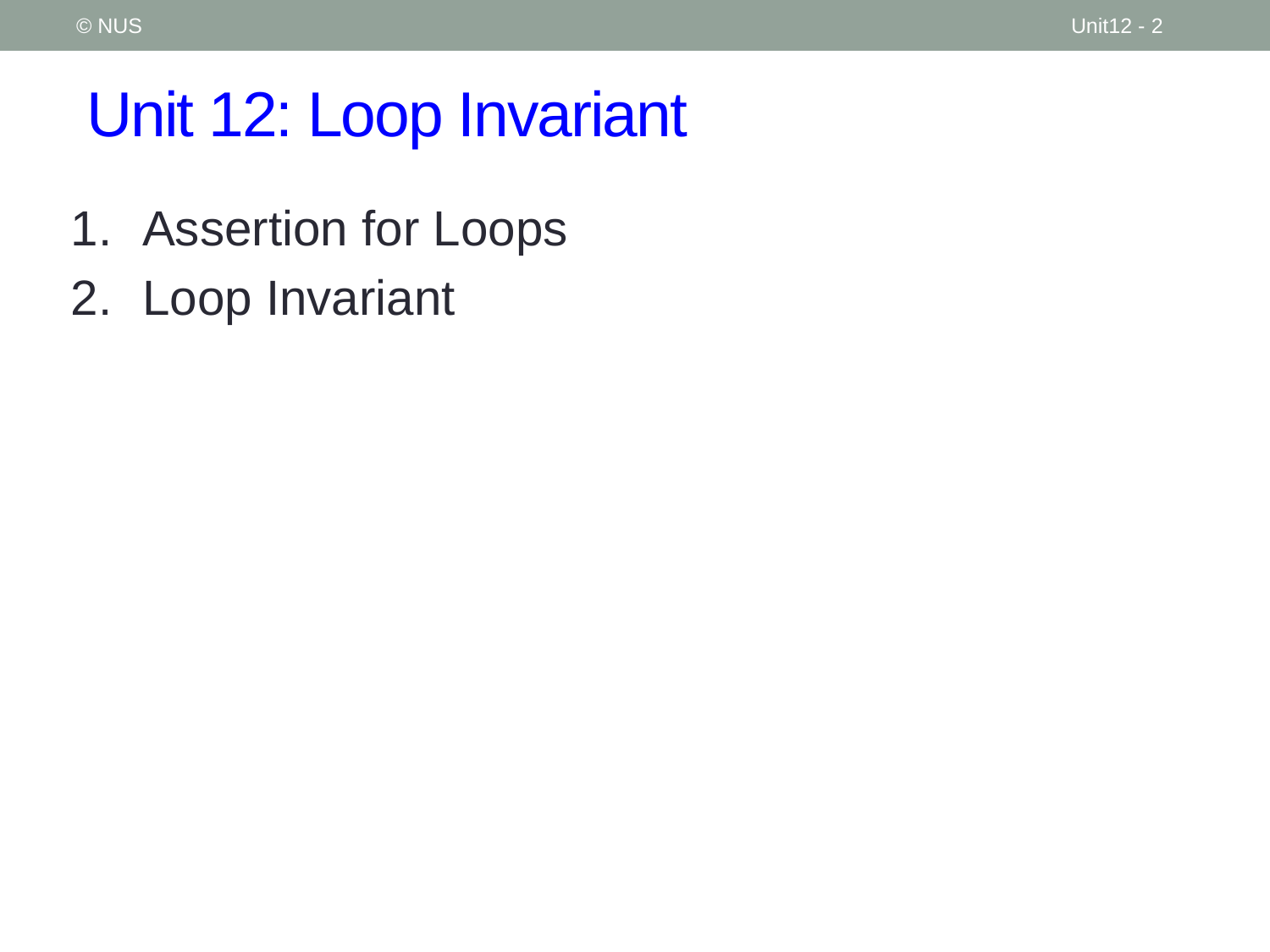

© NUS
Unit12 - 2
# Unit 12: Loop Invariant
Assertion for Loops
Loop Invariant